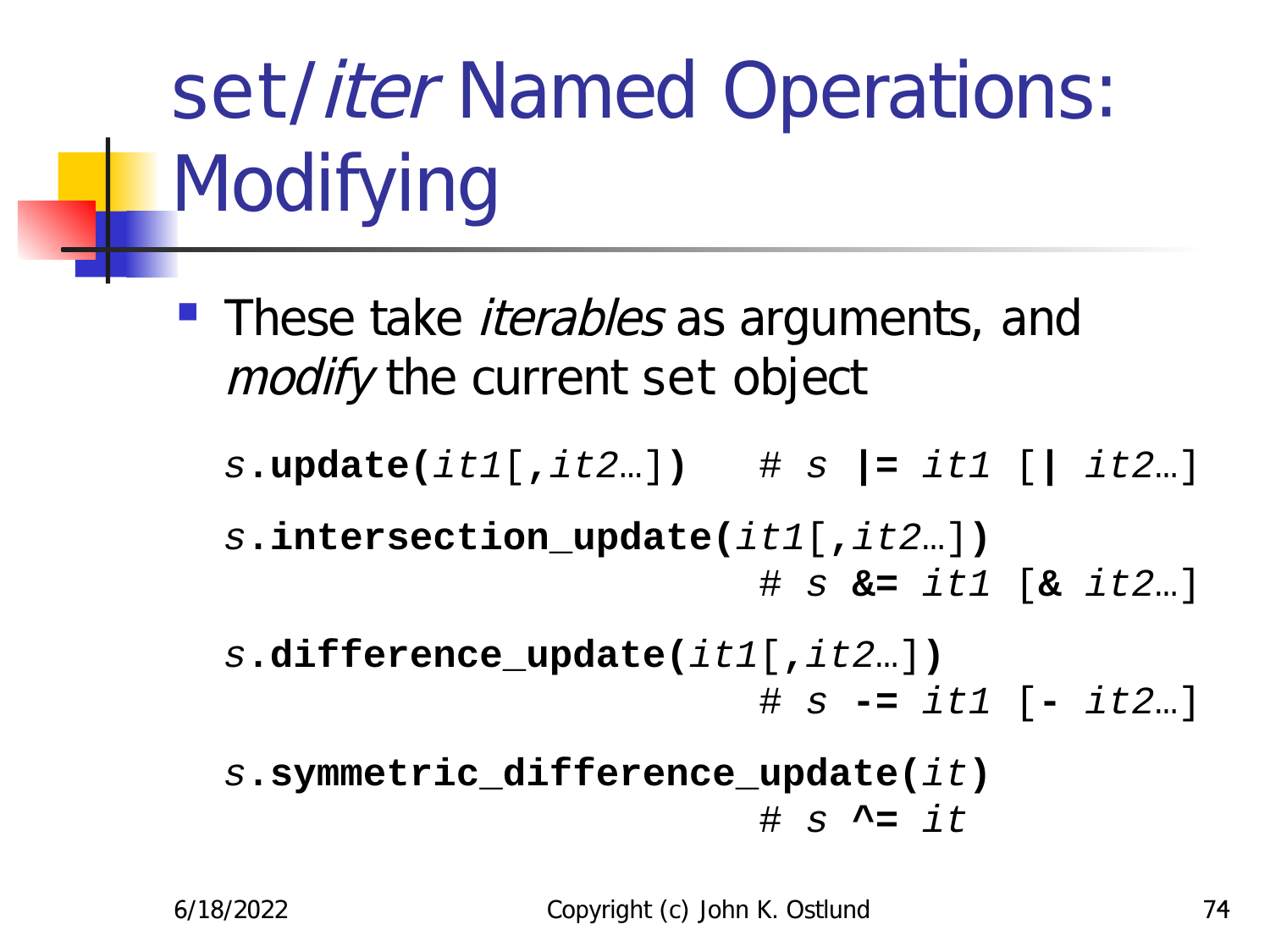

# set/iter Named Operations: Modifying
These take iterables as arguments, and modify the current set object

  s.update(it1[,it2…])   # s |= it1 [| it2…]

  s.intersection_update(it1[,it2…])
                         # s &= it1 [& it2…]

  s.difference_update(it1[,it2…])
                         # s -= it1 [- it2…]

  s.symmetric_difference_update(it)
                         # s ^= it
6/18/2022
Copyright (c) John K. Ostlund
74